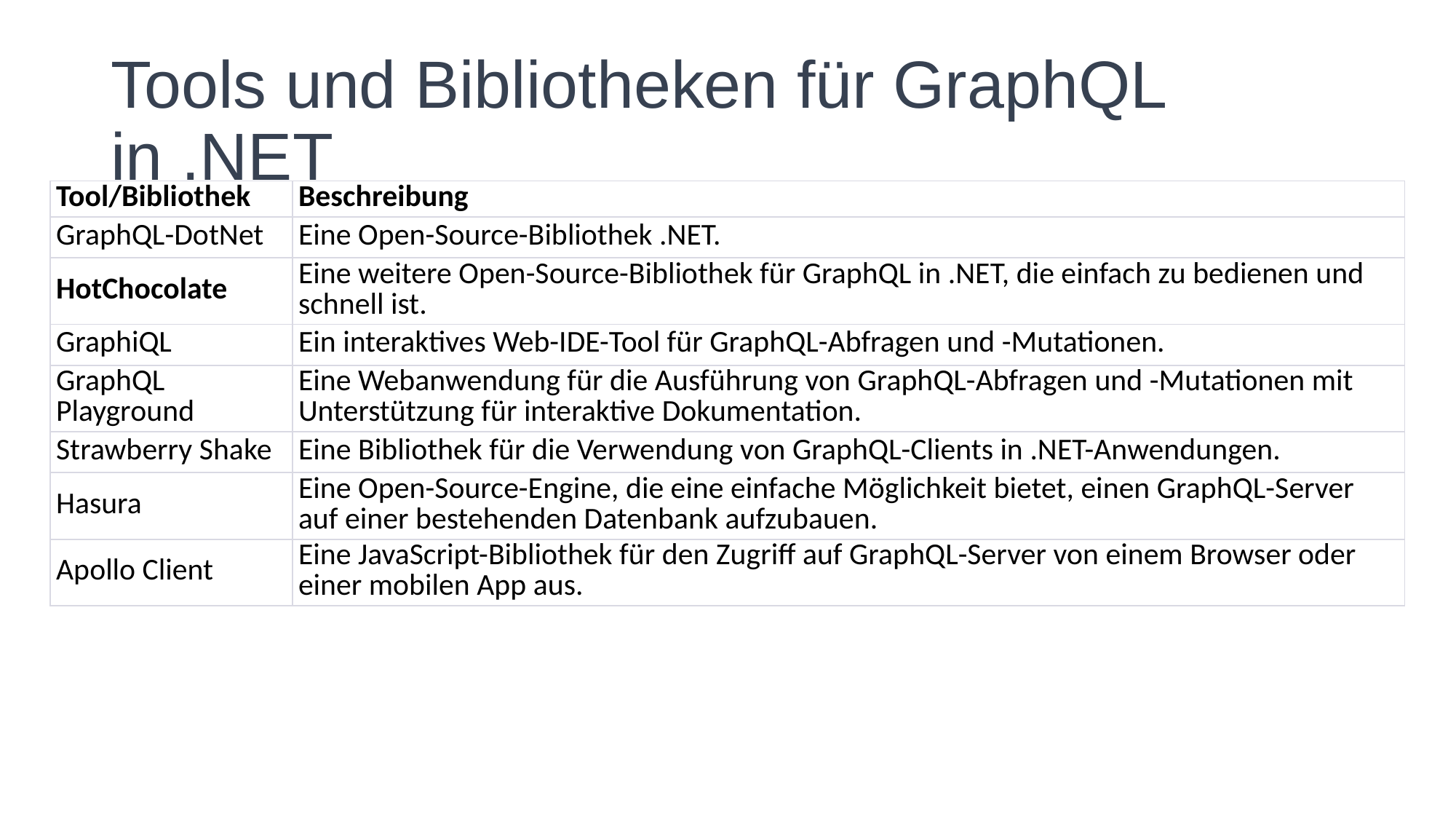

# Tools und Bibliotheken für GraphQL in .NET
| Tool/Bibliothek | Beschreibung |
| --- | --- |
| GraphQL-DotNet | Eine Open-Source-Bibliothek .NET. |
| HotChocolate | Eine weitere Open-Source-Bibliothek für GraphQL in .NET, die einfach zu bedienen und schnell ist. |
| GraphiQL | Ein interaktives Web-IDE-Tool für GraphQL-Abfragen und -Mutationen. |
| GraphQL Playground | Eine Webanwendung für die Ausführung von GraphQL-Abfragen und -Mutationen mit Unterstützung für interaktive Dokumentation. |
| Strawberry Shake | Eine Bibliothek für die Verwendung von GraphQL-Clients in .NET-Anwendungen. |
| Hasura | Eine Open-Source-Engine, die eine einfache Möglichkeit bietet, einen GraphQL-Server auf einer bestehenden Datenbank aufzubauen. |
| Apollo Client | Eine JavaScript-Bibliothek für den Zugriff auf GraphQL-Server von einem Browser oder einer mobilen App aus. |